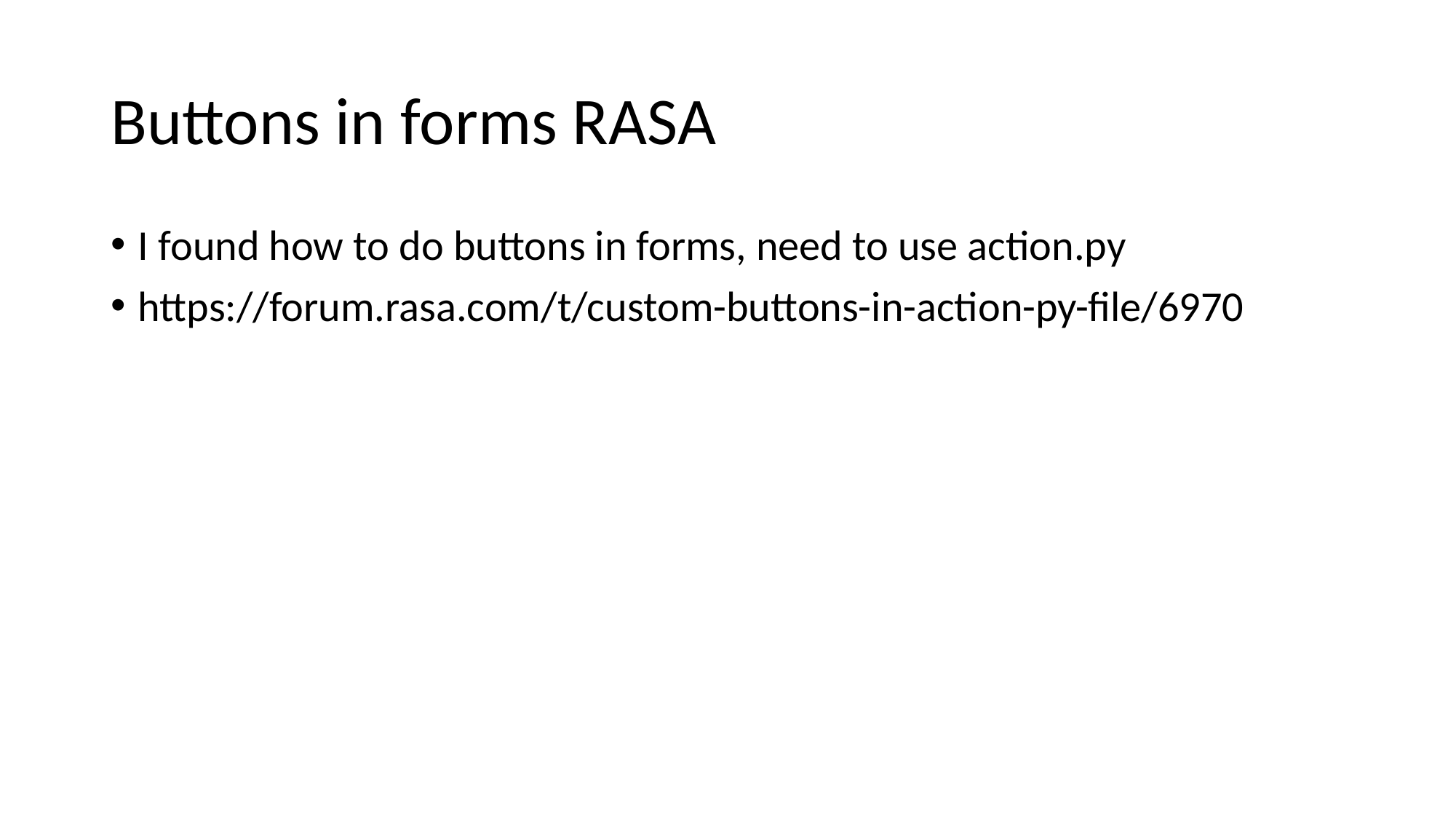

# Buttons in forms RASA
I found how to do buttons in forms, need to use action.py
https://forum.rasa.com/t/custom-buttons-in-action-py-file/6970